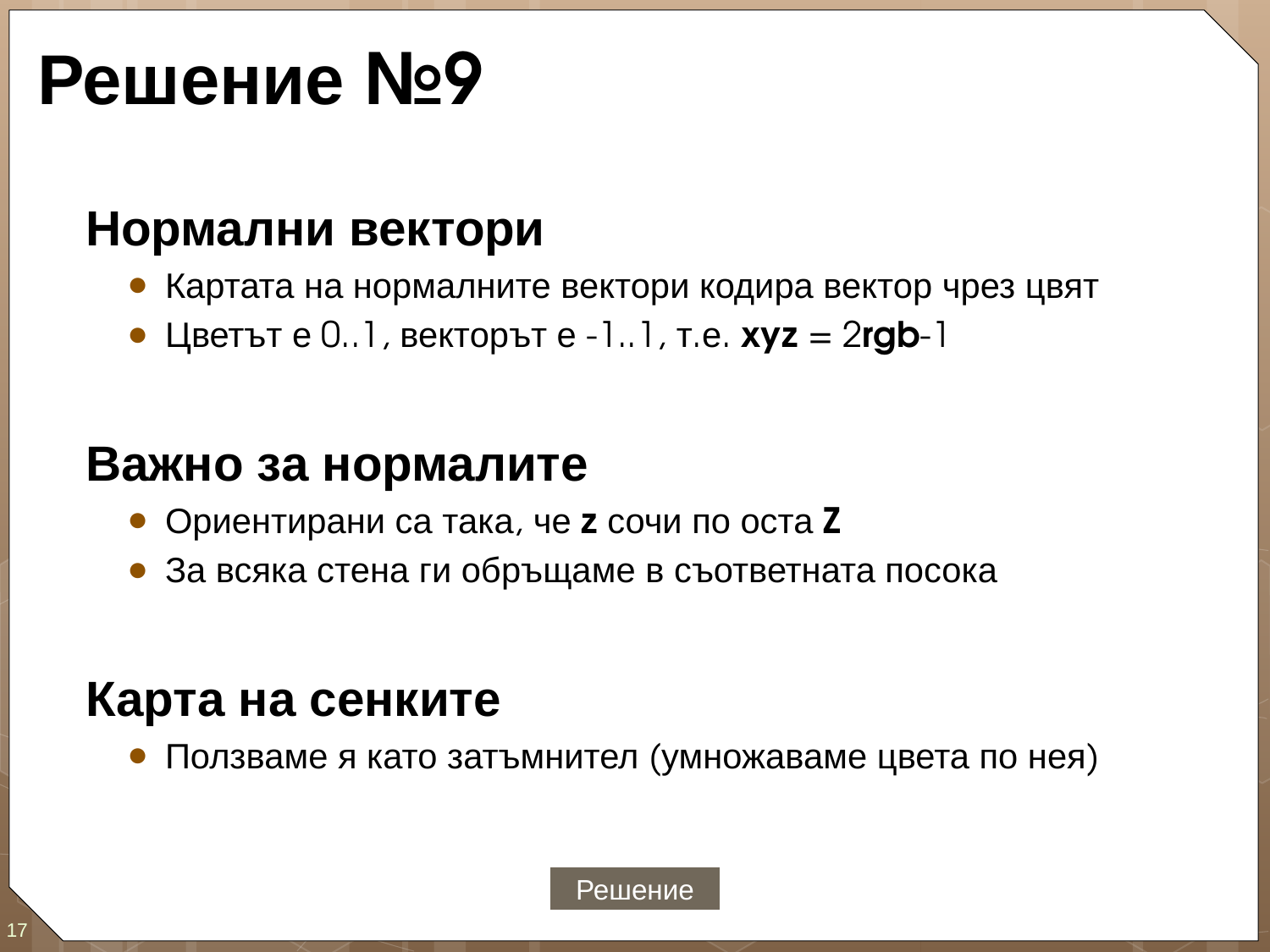

# Решение №9
Нормални вектори
Картата на нормалните вектори кодира вектор чрез цвят
Цветът е 0..1, векторът е -1..1, т.е. xyz = 2rgb-1

Важно за нормалите
Ориентирани са така, че z сочи по оста Z
За всяка стена ги обръщаме в съответната посока

Карта на сенките
Ползваме я като затъмнител (умножаваме цвета по нея)
Решение